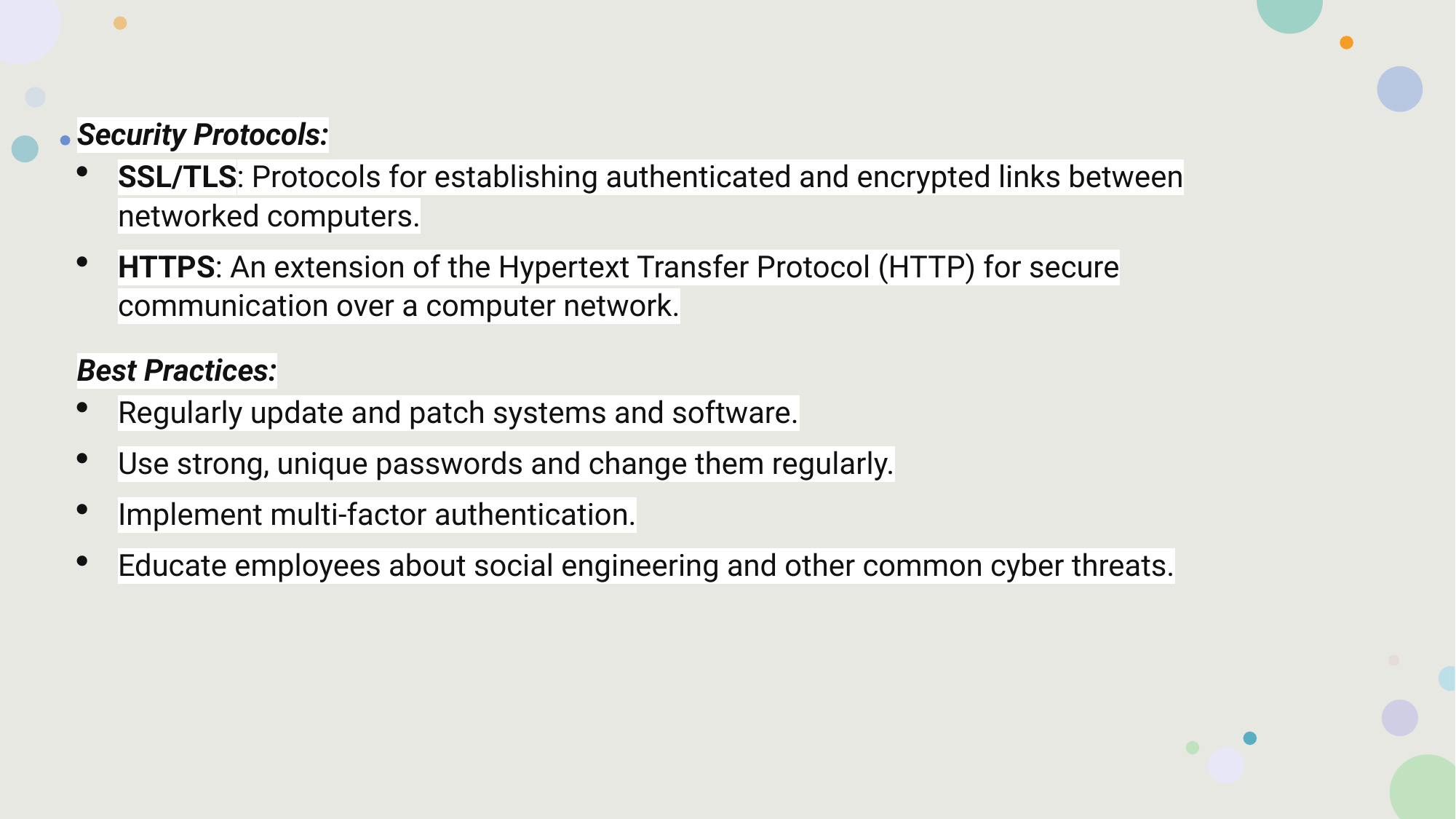

Security Protocols:
SSL/TLS: Protocols for establishing authenticated and encrypted links between networked computers.
HTTPS: An extension of the Hypertext Transfer Protocol (HTTP) for secure communication over a computer network.
Best Practices:
Regularly update and patch systems and software.
Use strong, unique passwords and change them regularly.
Implement multi-factor authentication.
Educate employees about social engineering and other common cyber threats.